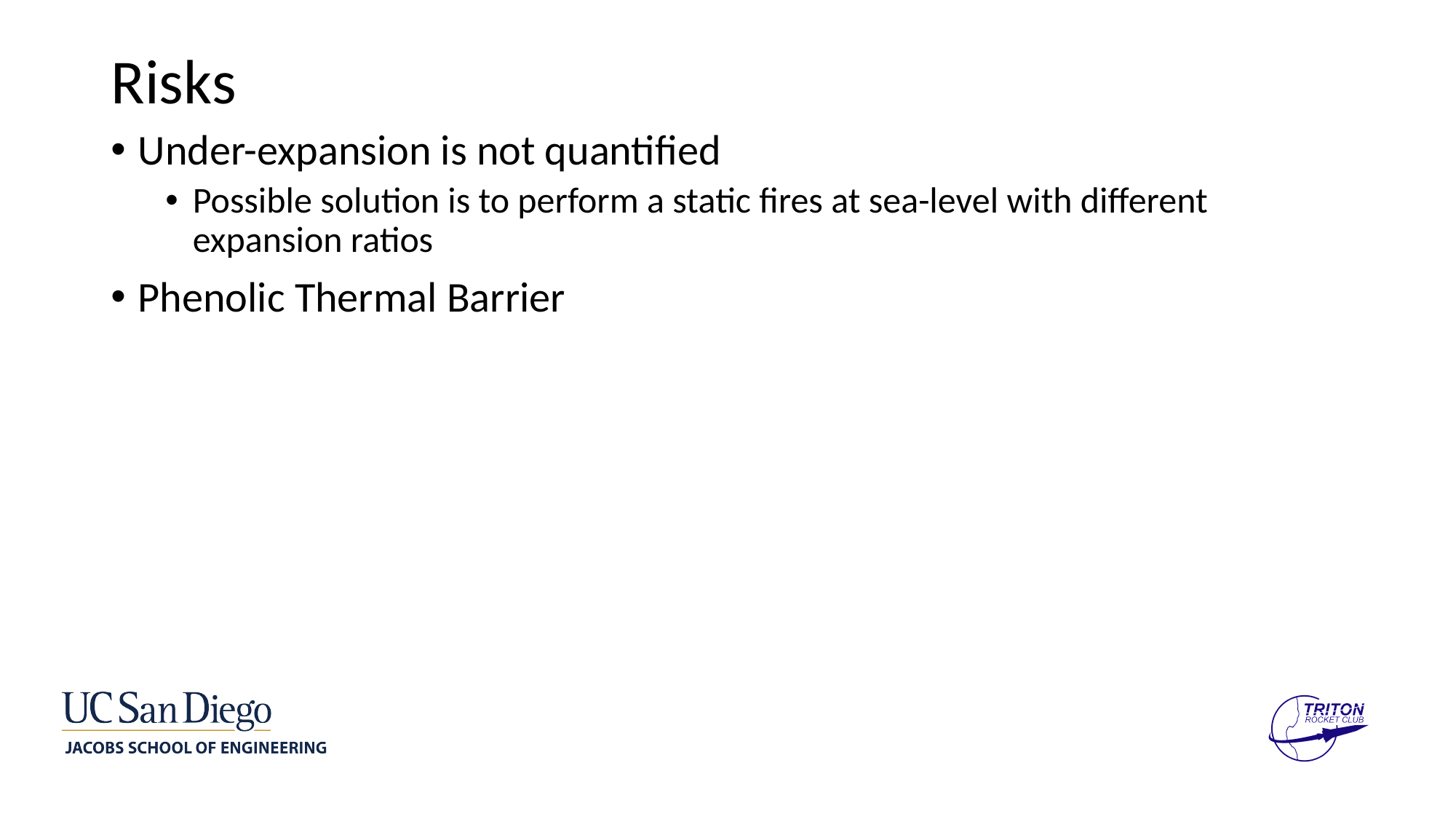

# Risks
Under-expansion is not quantified
Possible solution is to perform a static fires at sea-level with different expansion ratios
Phenolic Thermal Barrier